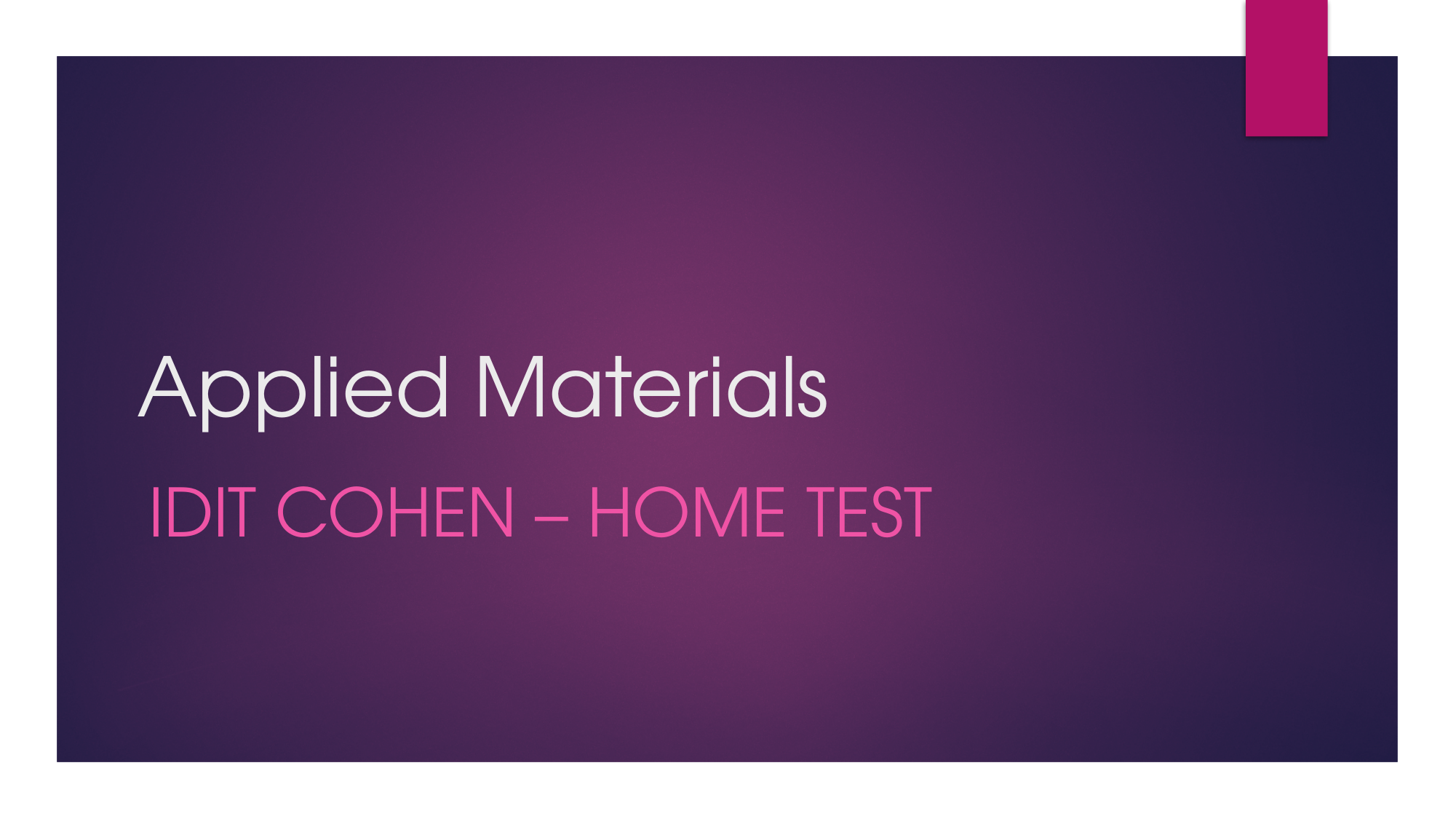

# Applied Materials
Idit Cohen – Home test